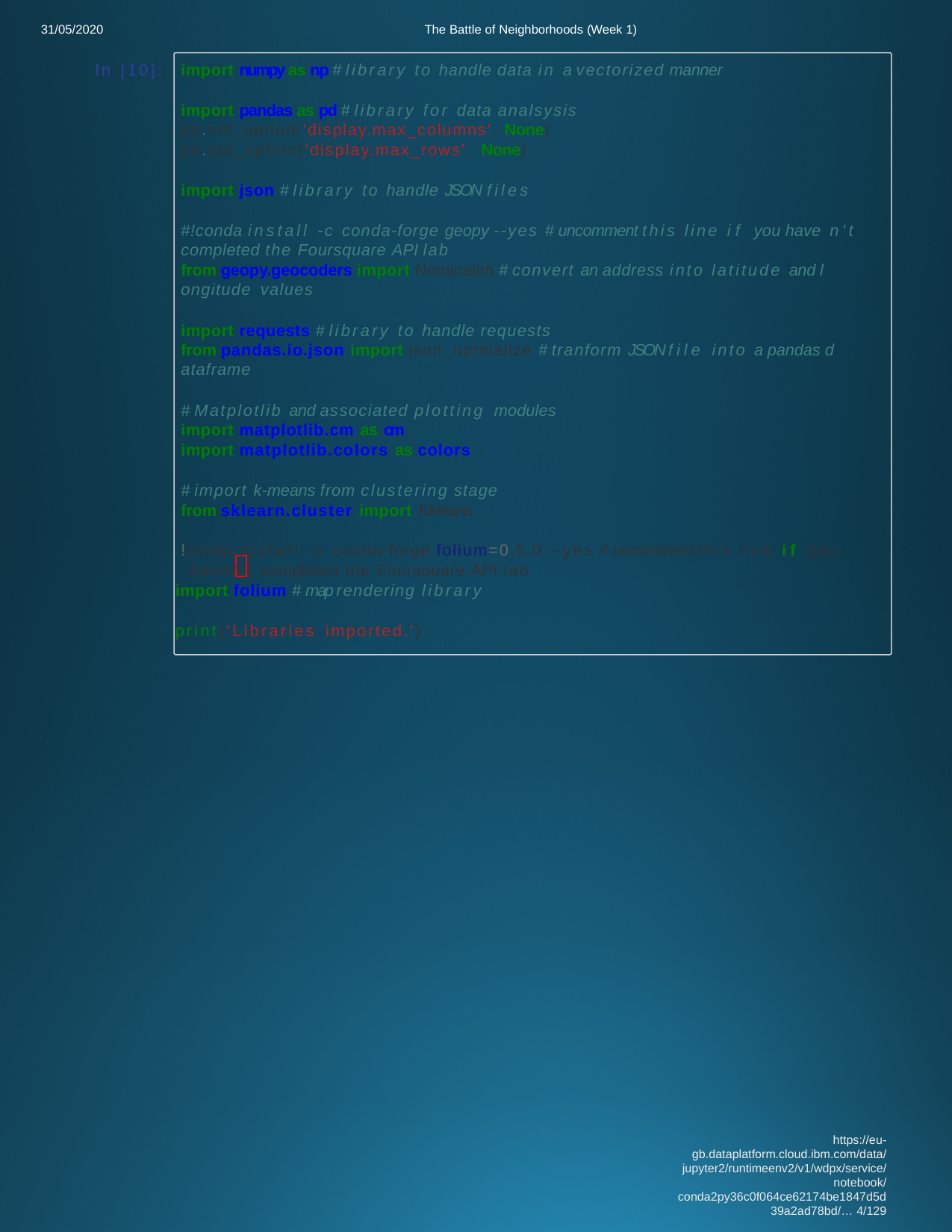

31/05/2020
The Battle of Neighborhoods (Week 1)

In [10]:
import numpy as np # library to handle data in a vectorized manner

import pandas as pd # library for data analsysis
pd.set_option('display.max_columns', None)  pd.set_option('display.max_rows', None)

import json # library to handle JSON files

#!conda install -c conda-forge geopy --yes # uncomment this line if you have  n't completed the Foursquare API lab
from geopy.geocoders import Nominatim # convert an address into latitude and l  ongitude values

import requests # library to handle requests
from pandas.io.json import json_normalize # tranform JSON file into a pandas d  ataframe

# Matplotlib and associated plotting modules
import matplotlib.cm as cm
import matplotlib.colors as colors

# import k-means from clustering stage
from sklearn.cluster import KMeans

!conda install -c conda-forge folium=0.5.0 --yes # uncomment this line if you  haven't completed the Foursquare API lab
import folium # map rendering library

print('Libraries imported.')
https://eu-gb.dataplatform.cloud.ibm.com/data/jupyter2/runtimeenv2/v1/wdpx/service/notebook/conda2py36c0f064ce62174be1847d5d39a2ad78bd/… 4/129